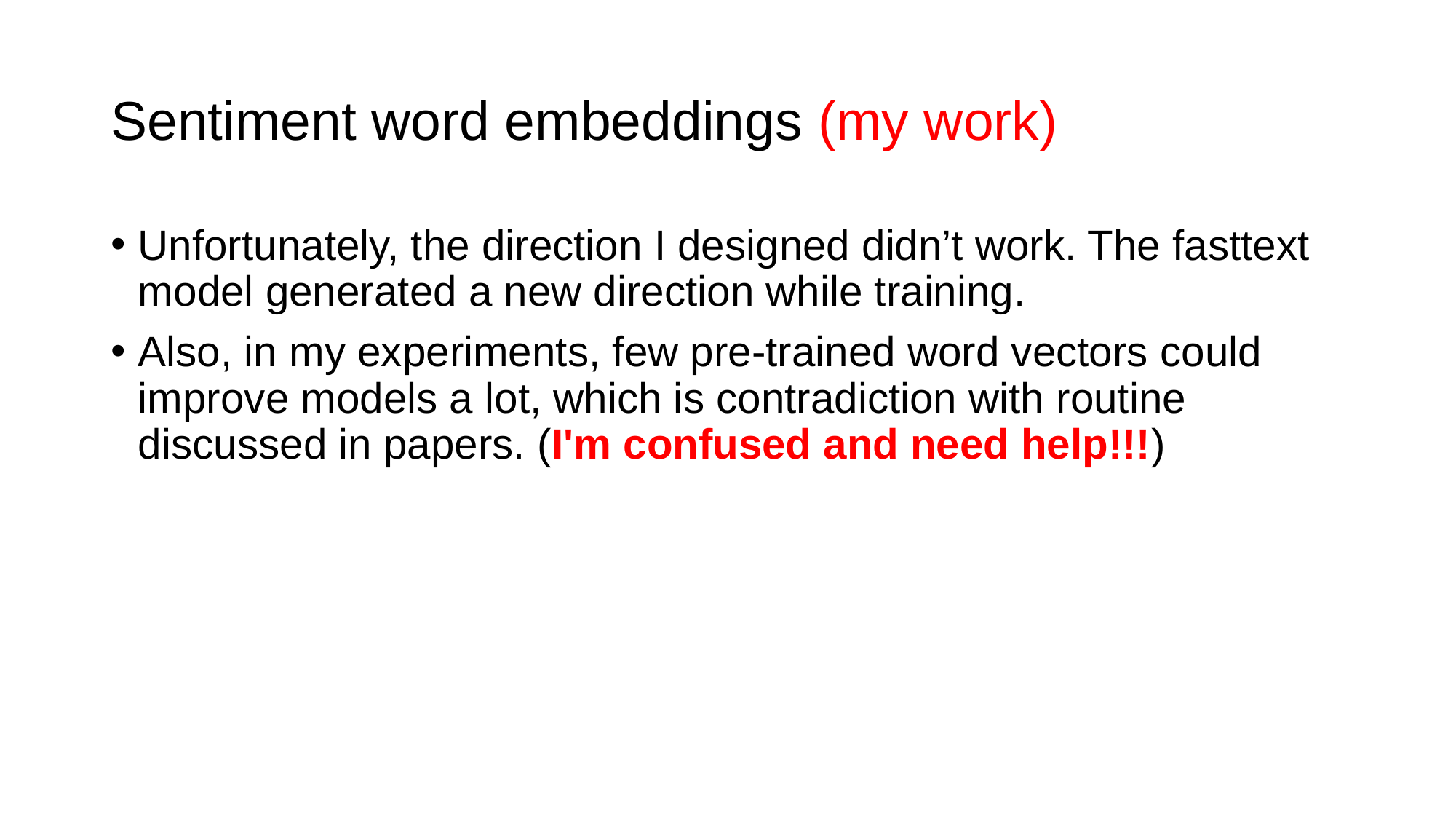

# Sentiment word embeddings (my work)
Unfortunately, the direction I designed didn’t work. The fasttext model generated a new direction while training.
Also, in my experiments, few pre-trained word vectors could improve models a lot, which is contradiction with routine discussed in papers. (I'm confused and need help!!!)